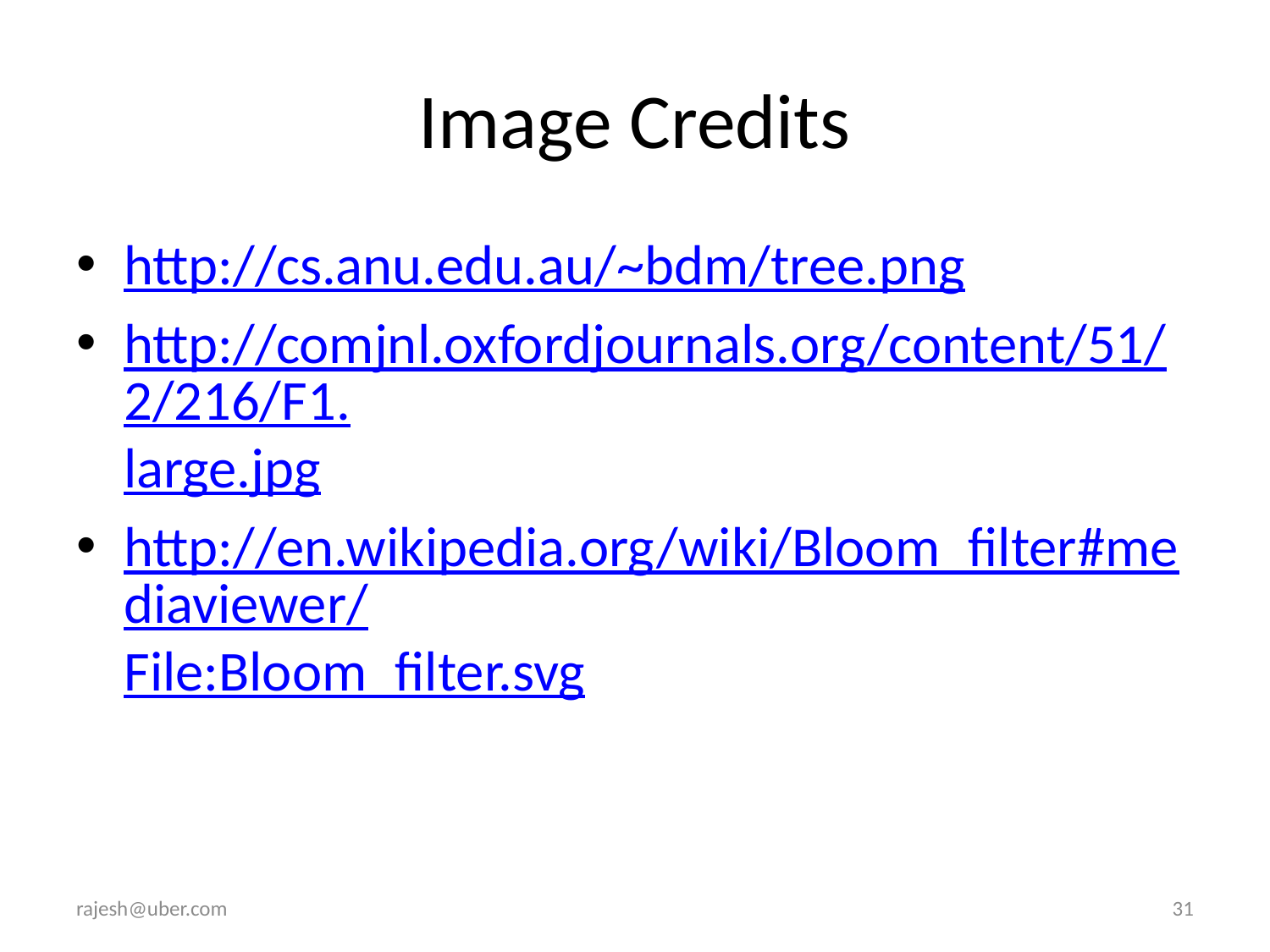

# Image Credits
http://cs.anu.edu.au/~bdm/tree.png
http://comjnl.oxfordjournals.org/content/51/2/216/F1.large.jpg
http://en.wikipedia.org/wiki/Bloom_filter#mediaviewer/File:Bloom_filter.svg

rajesh@uber.com
31